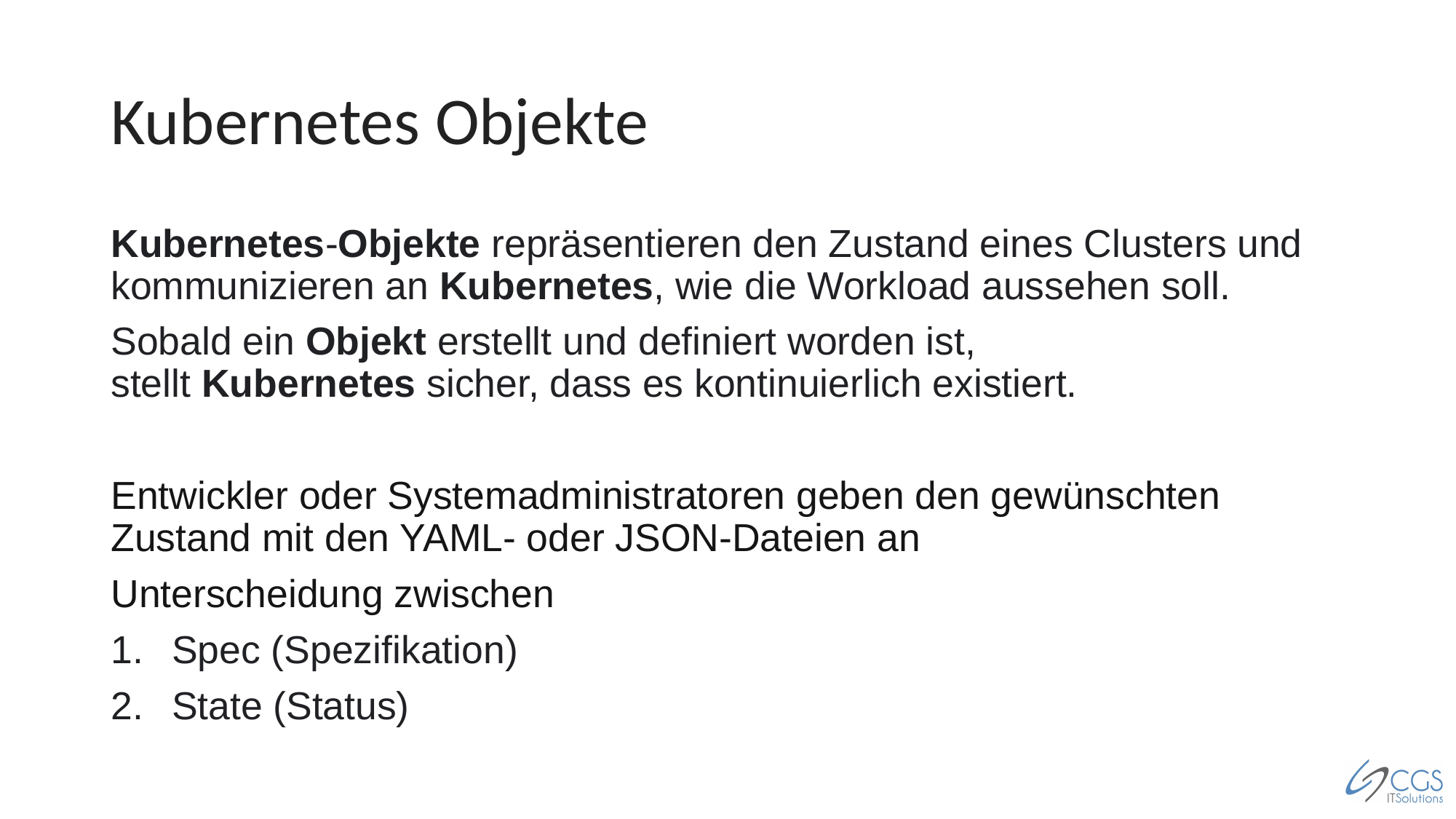

# Kubernetes Objekte
Kubernetes-Objekte repräsentieren den Zustand eines Clusters und kommunizieren an Kubernetes, wie die Workload aussehen soll.
Sobald ein Objekt erstellt und definiert worden ist, stellt Kubernetes sicher, dass es kontinuierlich existiert.

Entwickler oder Systemadministratoren geben den gewünschten Zustand mit den YAML- oder JSON-Dateien an
Unterscheidung zwischen
Spec (Spezifikation)
State (Status)